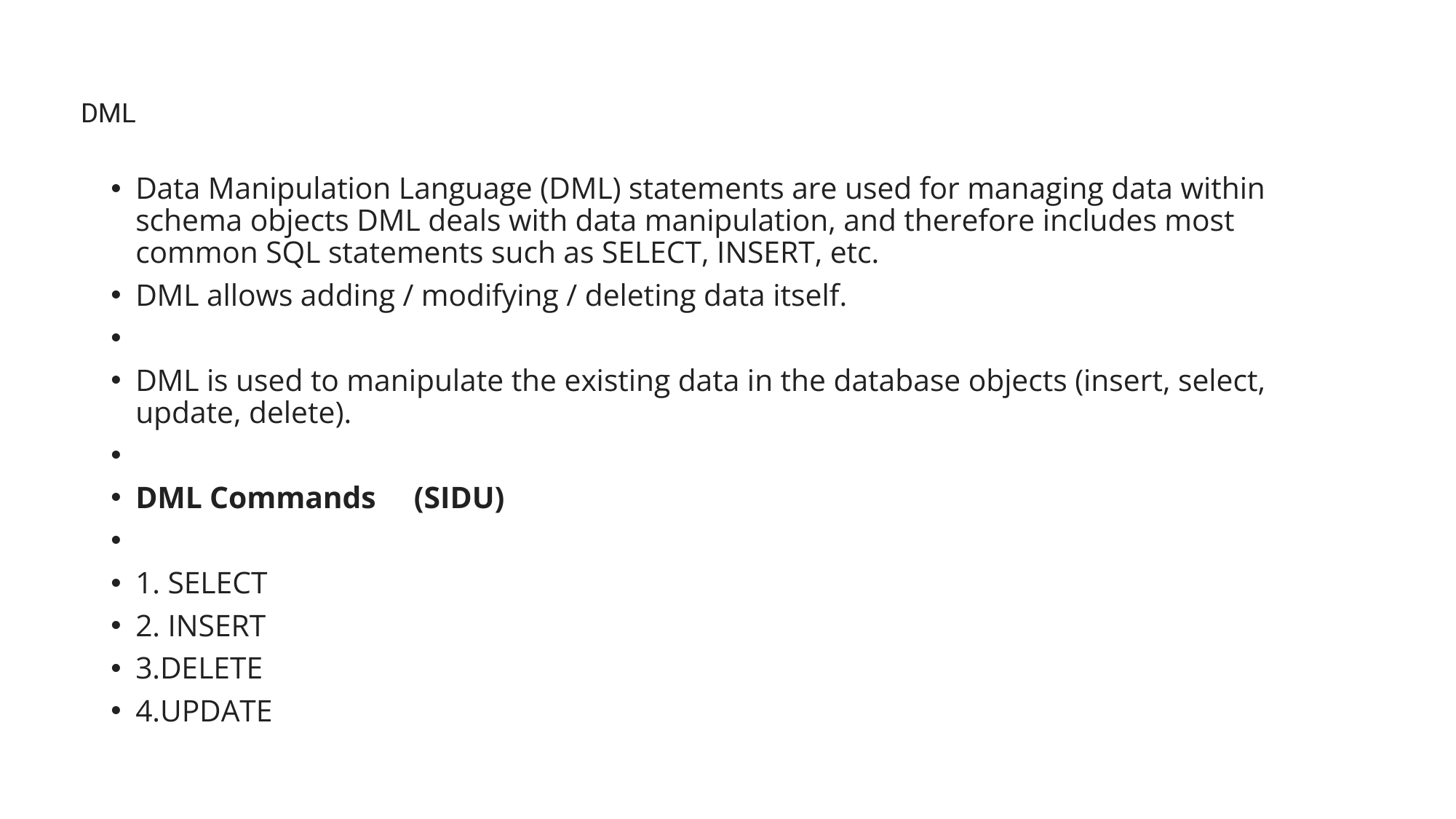

# DML
Data Manipulation Language (DML) statements are used for managing data within schema objects DML deals with data manipulation, and therefore includes most common SQL statements such as SELECT, INSERT, etc.
DML allows adding / modifying / deleting data itself.

DML is used to manipulate the existing data in the database objects (insert, select, update, delete).

DML Commands     (SIDU)

1. SELECT
2. INSERT
3.DELETE
4.UPDATE